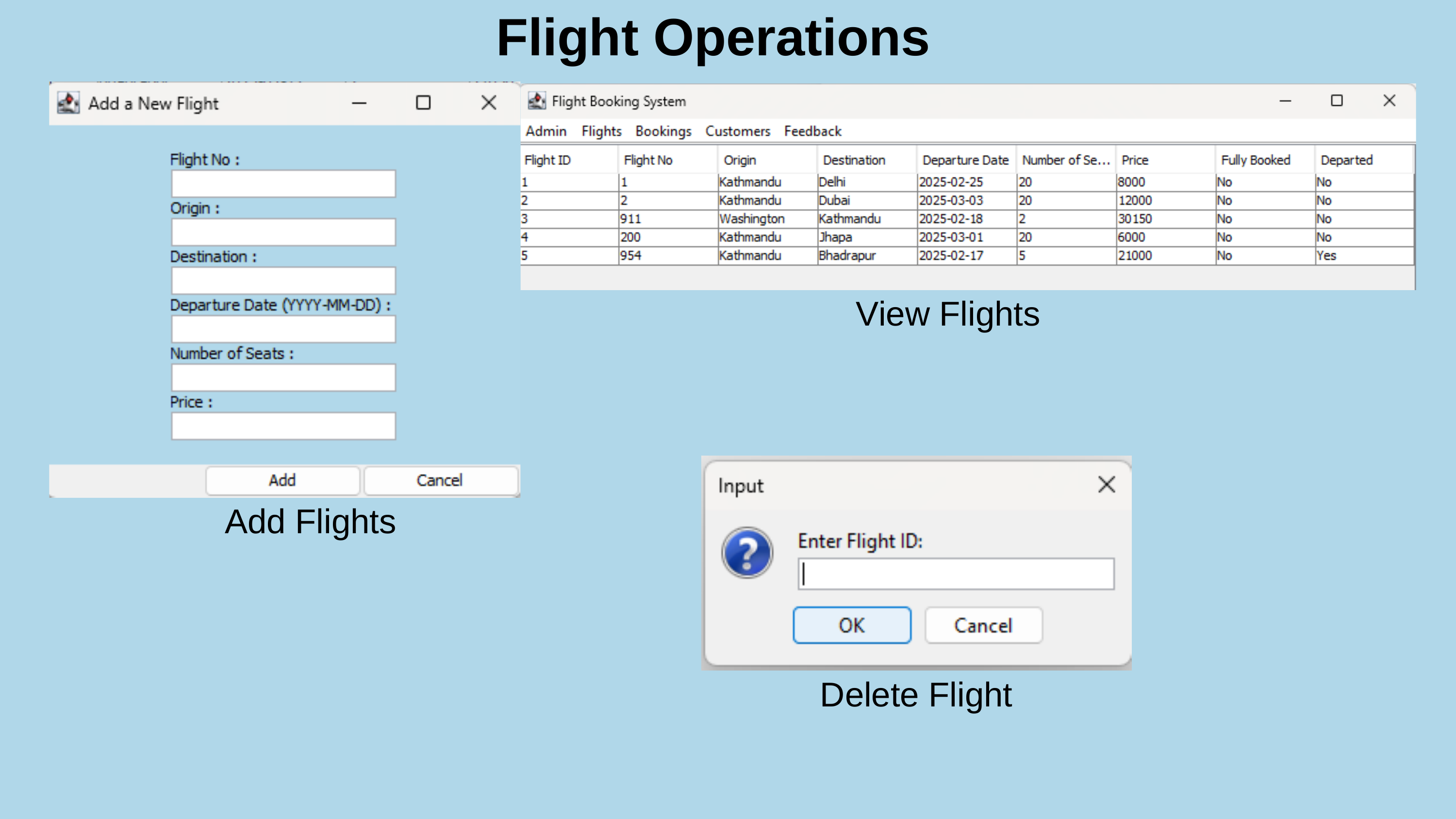

Flight Operations

View Flights

Add Flights
Delete Flight